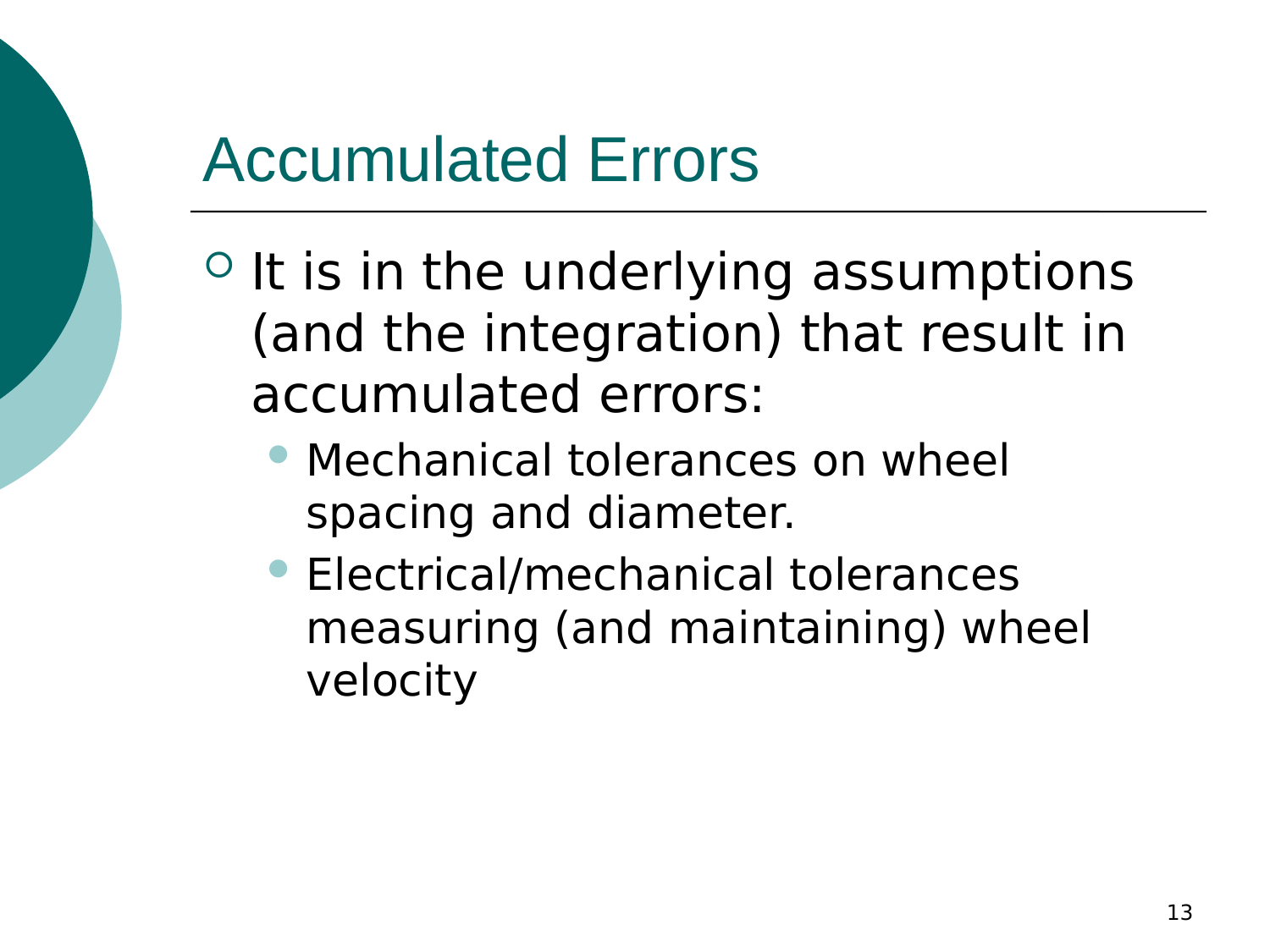

# Accumulated Errors
It is in the underlying assumptions (and the integration) that result in accumulated errors:
Mechanical tolerances on wheel spacing and diameter.
Electrical/mechanical tolerances measuring (and maintaining) wheel velocity
13